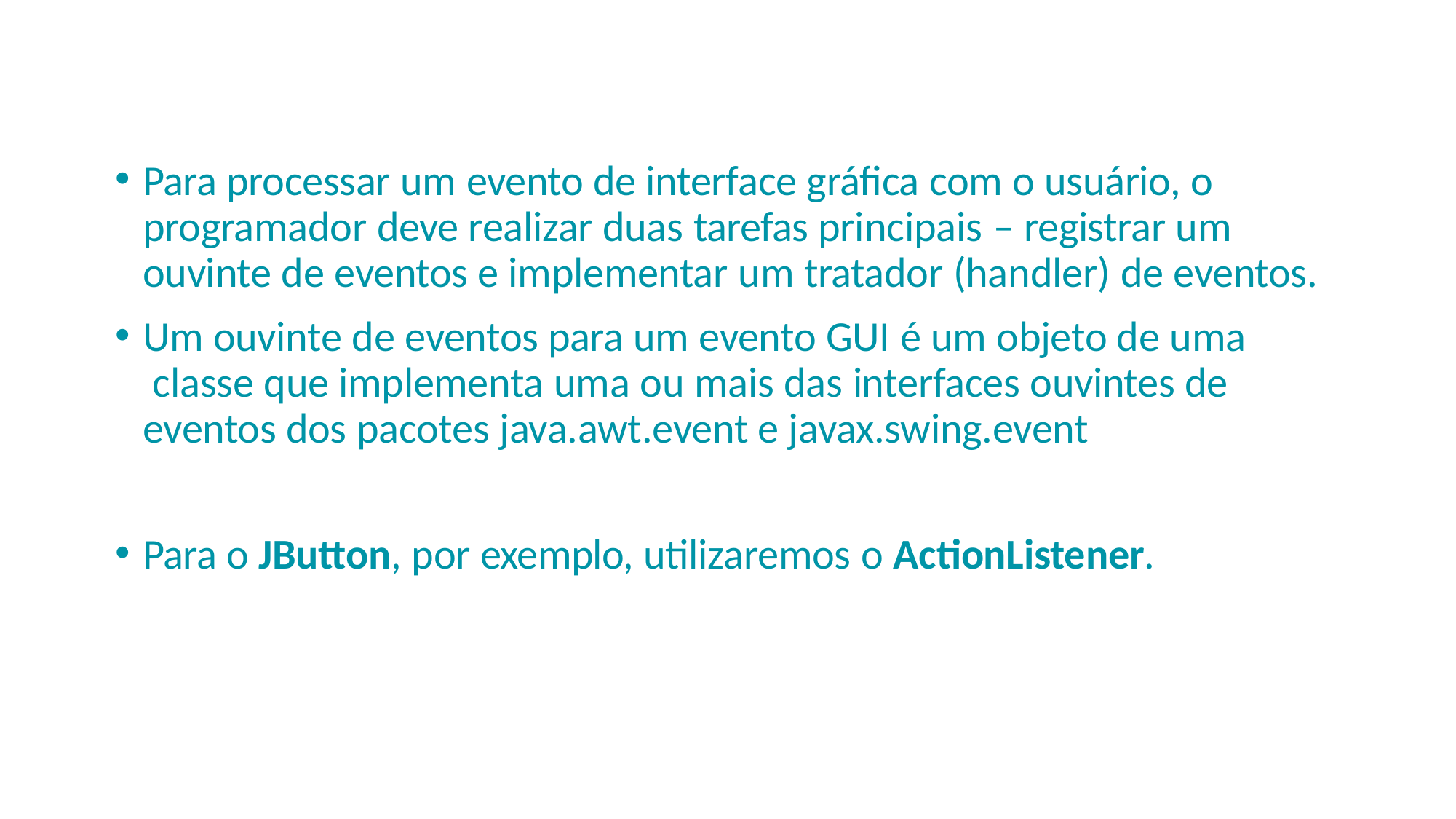

Modelo de Tratamento de Eventos

Para processar um evento de interface gráfica com o usuário, o  programador deve realizar duas tarefas principais – registrar um  ouvinte de eventos e implementar um tratador (handler) de eventos.
Um ouvinte de eventos para um evento GUI é um objeto de uma  classe que implementa uma ou mais das interfaces ouvintes de  eventos dos pacotes java.awt.event e javax.swing.event

Para o JButton, por exemplo, utilizaremos o ActionListener.